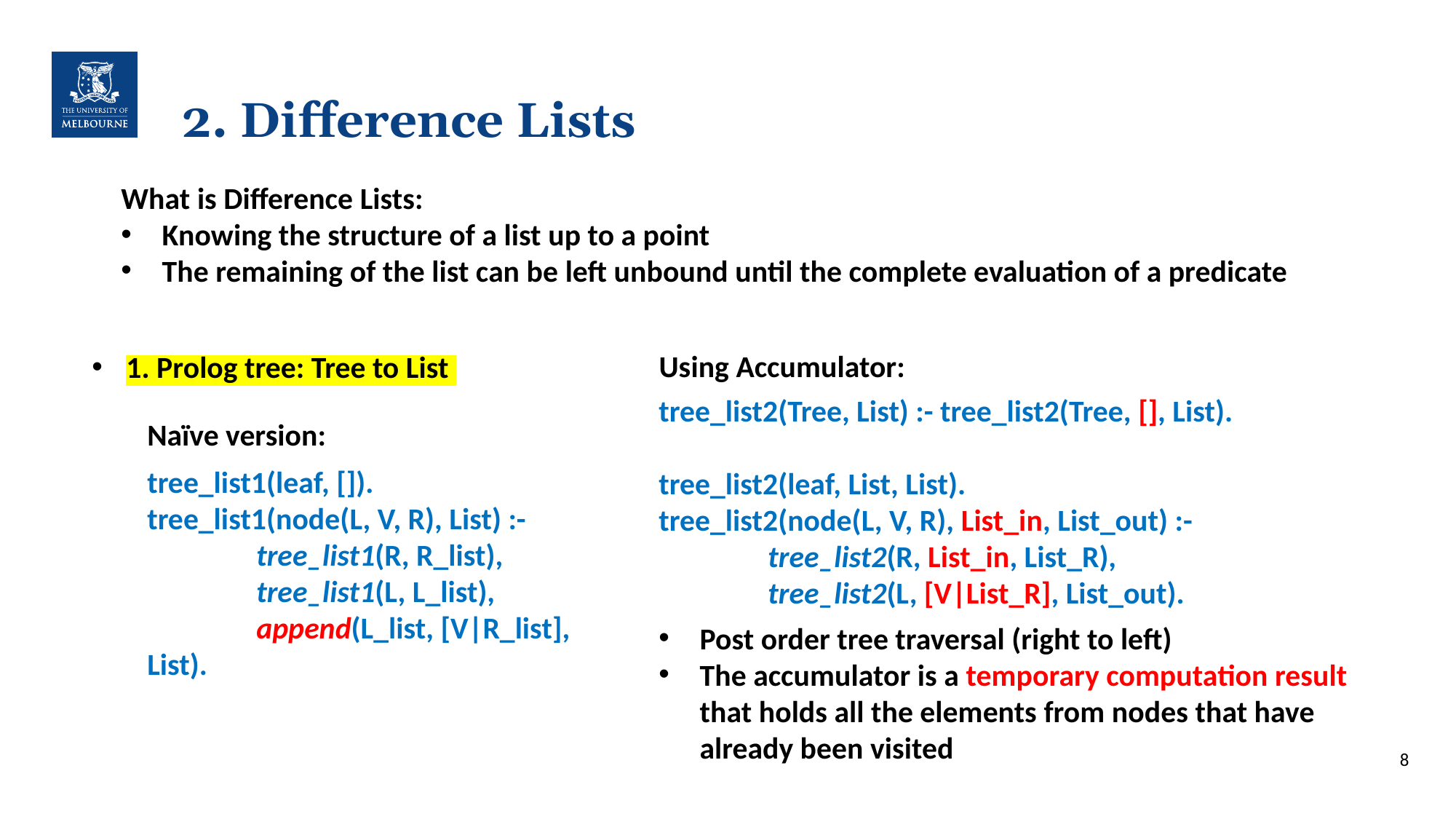

# 2. Difference Lists
What is Difference Lists:
Knowing the structure of a list up to a point
The remaining of the list can be left unbound until the complete evaluation of a predicate
Using Accumulator:
1. Prolog tree: Tree to List

tree_list2(Tree, List) :- tree_list2(Tree, [], List).

tree_list2(leaf, List, List).
tree_list2(node(L, V, R), List_in, List_out) :-
	tree_list2(R, List_in, List_R),
	tree_list2(L, [V|List_R], List_out).
Naïve version:
tree_list1(leaf, []).
tree_list1(node(L, V, R), List) :-
	tree_list1(R, R_list),
	tree_list1(L, L_list),
	append(L_list, [V|R_list], List).
Post order tree traversal (right to left)
The accumulator is a temporary computation result that holds all the elements from nodes that have already been visited
8